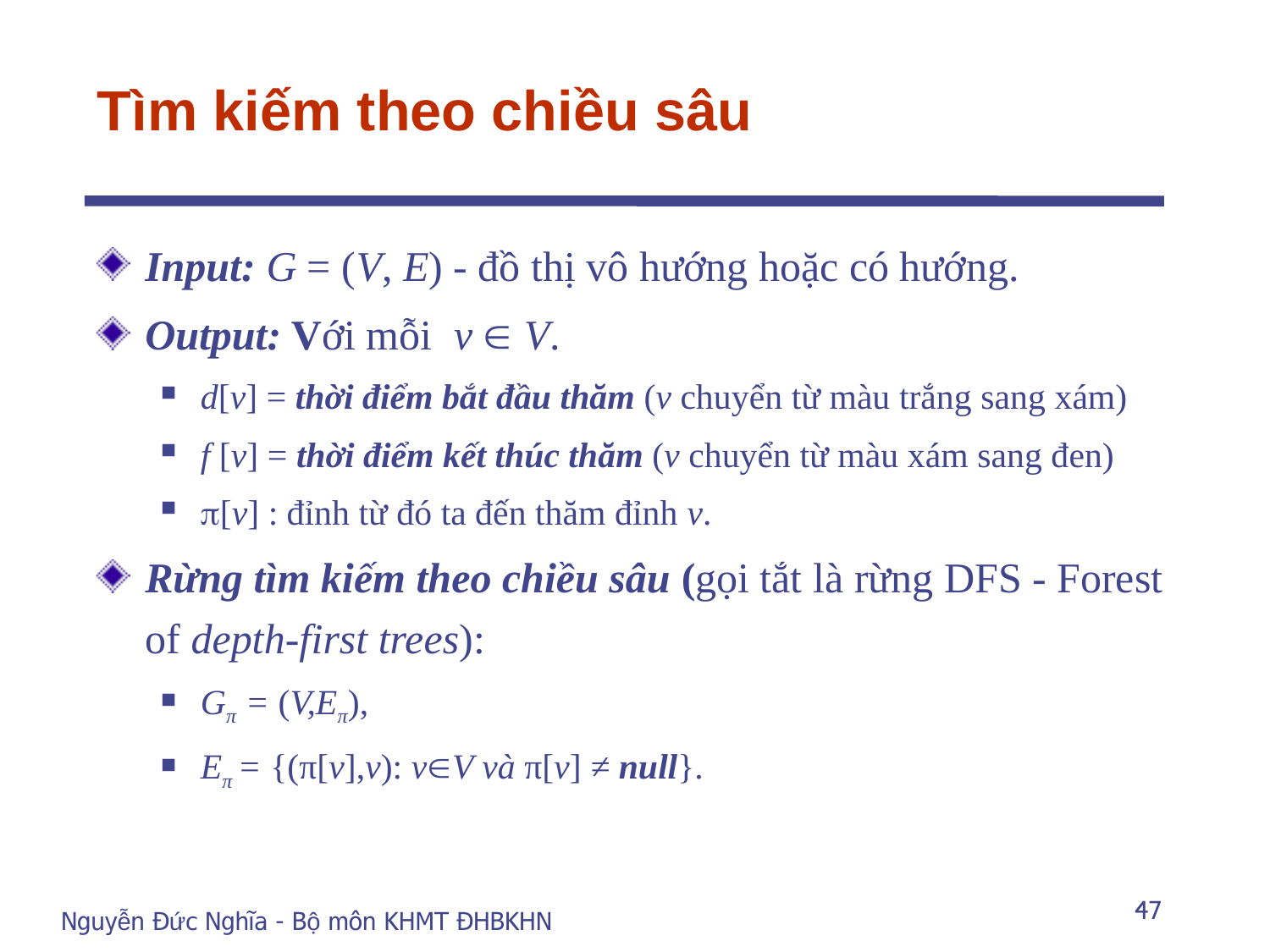

# Tìm kiếm theo chiều sâu
Input: G = (V, E) - đồ thị vô hướng hoặc có hướng.
Output: Với mỗi  v ∈ V.
d[v] = thời điểm bắt đầu thăm (v chuyển từ màu trắng sang xám)
f [v] = thời điểm kết thúc thăm (v chuyển từ màu xám sang đen)
π[v] : đỉnh từ đó ta đến thăm đỉnh v.
Rừng tìm kiếm theo chiều sâu (gọi tắt là rừng DFS - Forest of depth-first trees):
Gπ = (V,Eπ),
Eπ = {(π[v],v): v∈V và π[v] ≠ null}.

47
Nguyễn Đức Nghĩa - Bộ môn KHMT ĐHBKHN